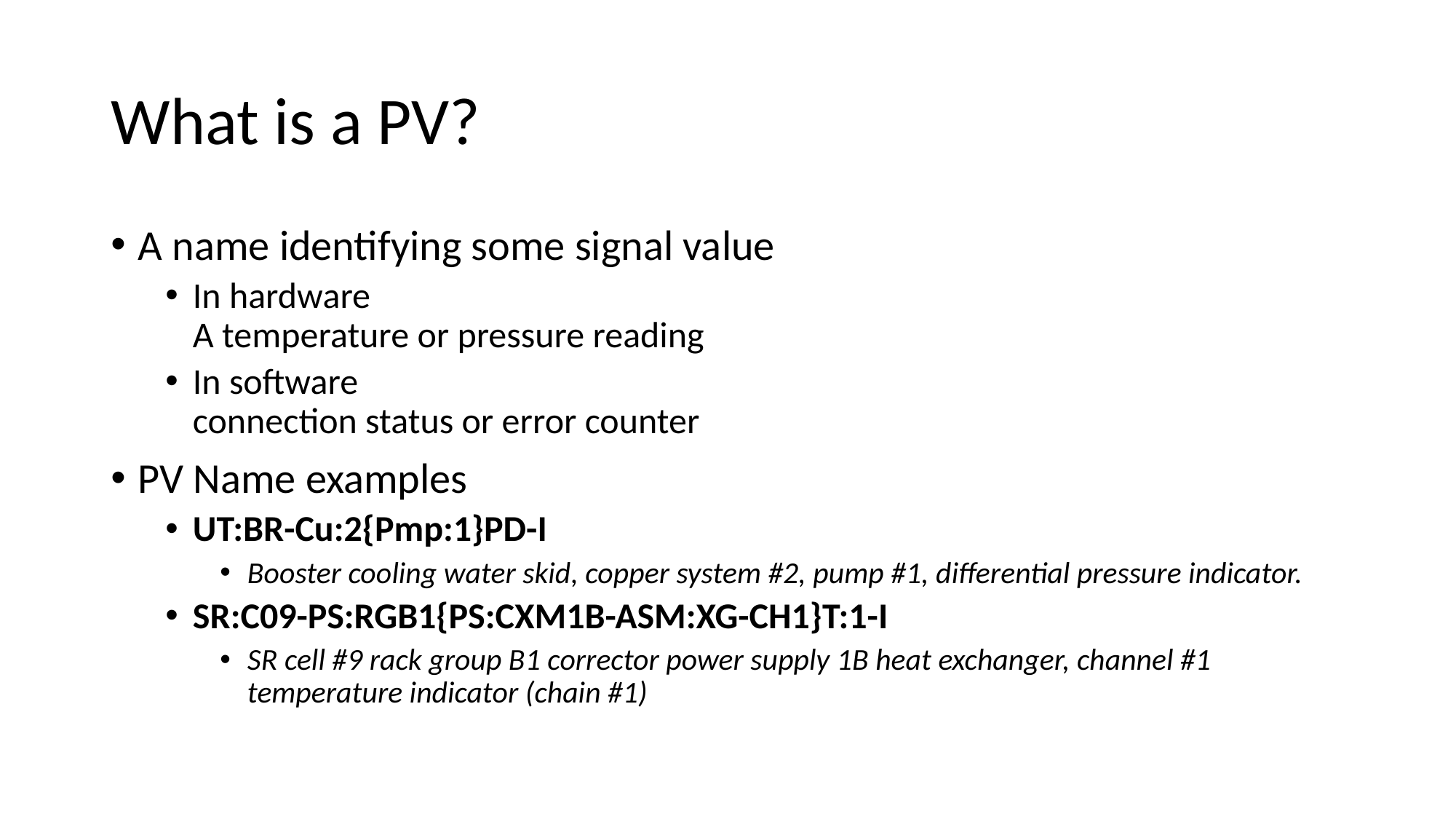

# What is a PV?
A name identifying some signal value
In hardware
A temperature or pressure reading
In software
connection status or error counter
PV Name examples
UT:BR-Cu:2{Pmp:1}PD-I
Booster cooling water skid, copper system #2, pump #1, differential pressure indicator.
SR:C09-PS:RGB1{PS:CXM1B-ASM:XG-CH1}T:1-I
SR cell #9 rack group B1 corrector power supply 1B heat exchanger, channel #1 temperature indicator (chain #1)